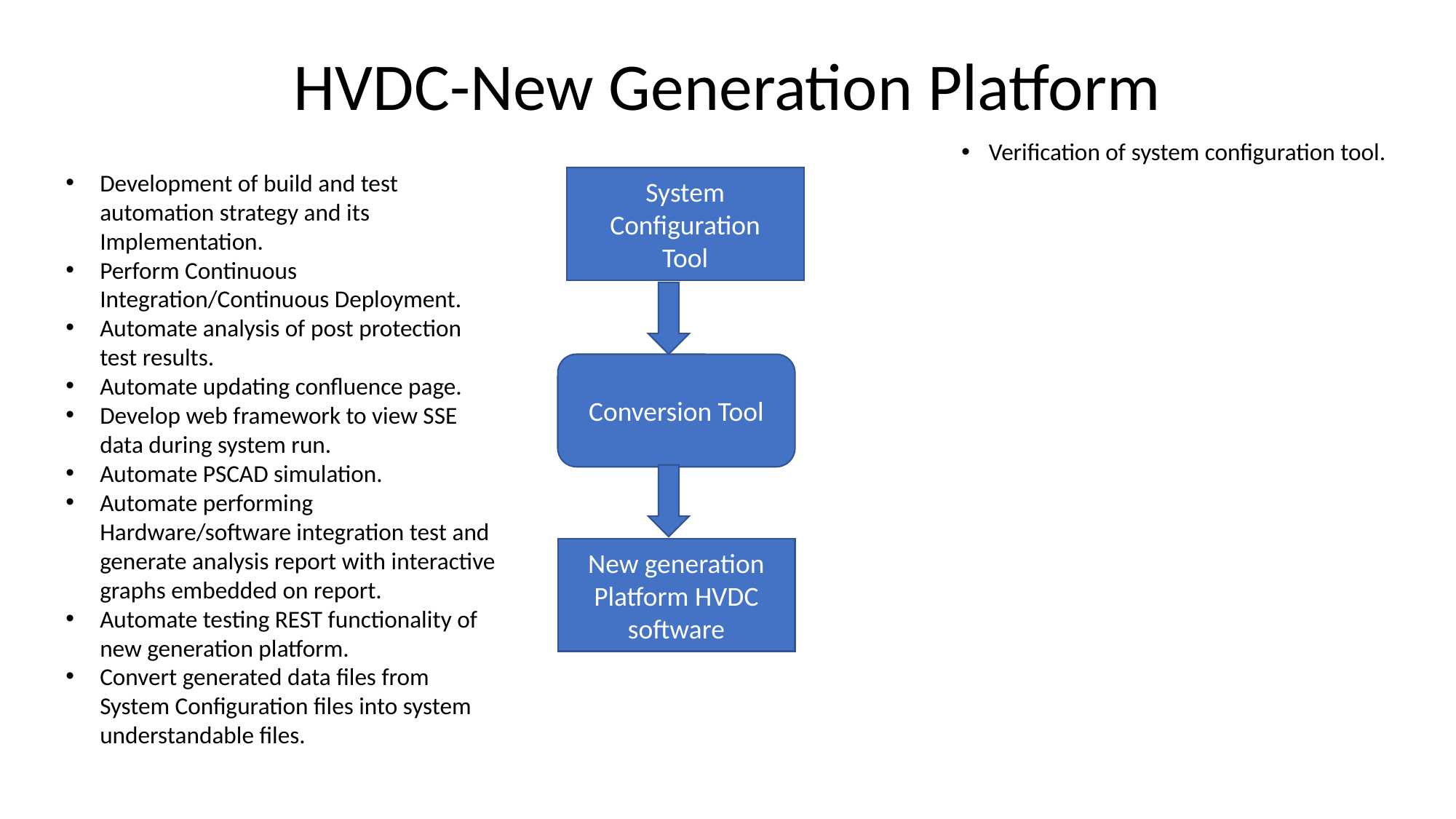

# HVDC-New Generation Platform
Verification of system configuration tool.

Development of build and test automation strategy and its Implementation.
Perform Continuous Integration/Continuous Deployment.
Automate analysis of post protection test results.
Automate updating confluence page.
Develop web framework to view SSE data during system run.
Automate PSCAD simulation.
Automate performing Hardware/software integration test and generate analysis report with interactive graphs embedded on report.
Automate testing REST functionality of new generation platform.
Convert generated data files from System Configuration files into system understandable files.
System Configuration
Tool

Conversion Tool

New generation
Platform HVDC software